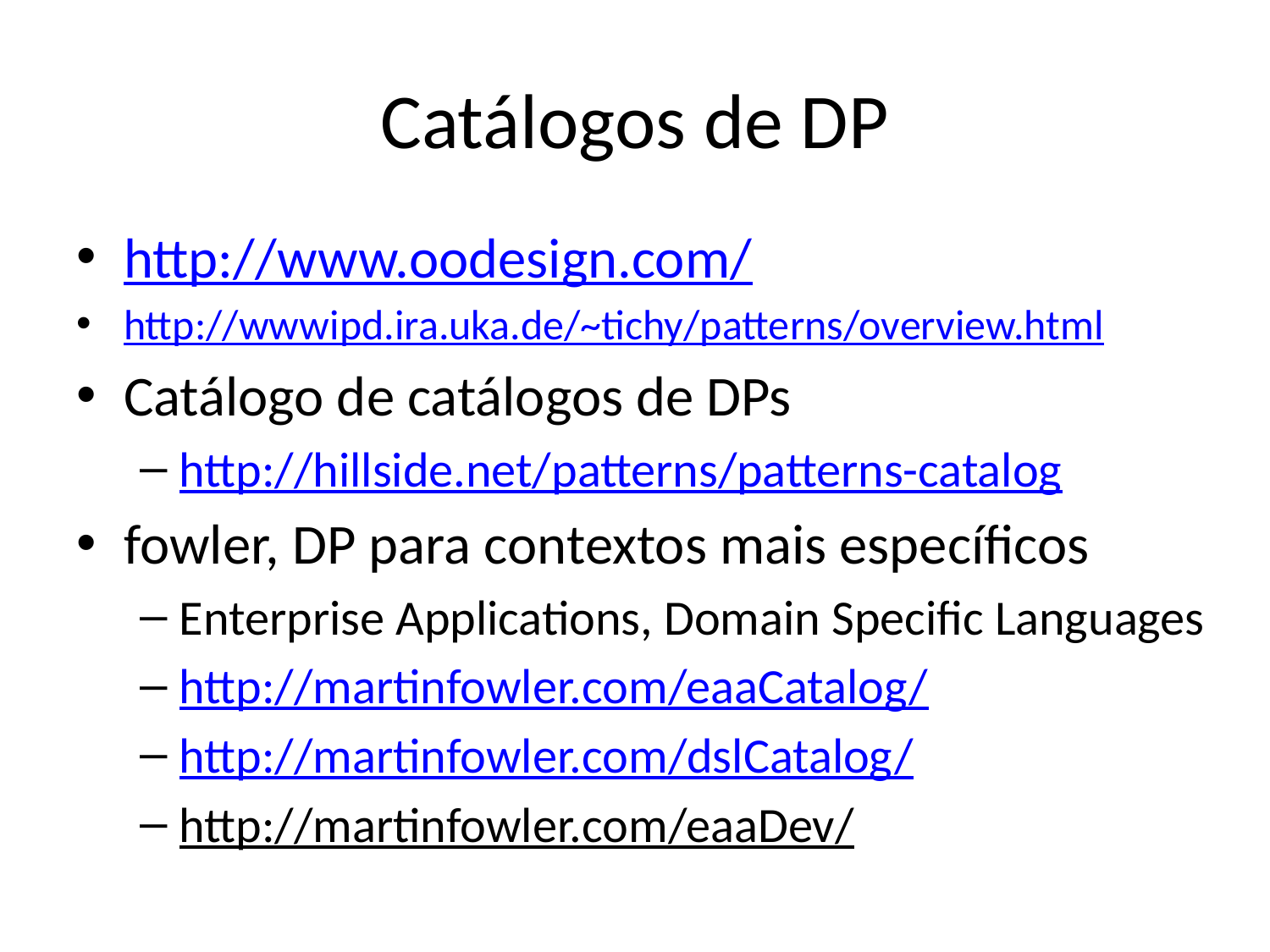

# Catálogos de DP

http://www.oodesign.com/
http://wwwipd.ira.uka.de/~tichy/patterns/overview.html
Catálogo de catálogos de DPs
http://hillside.net/patterns/patterns-catalog
fowler, DP para contextos mais específicos
Enterprise Applications, Domain Specific Languages
http://martinfowler.com/eaaCatalog/
http://martinfowler.com/dslCatalog/
http://martinfowler.com/eaaDev/